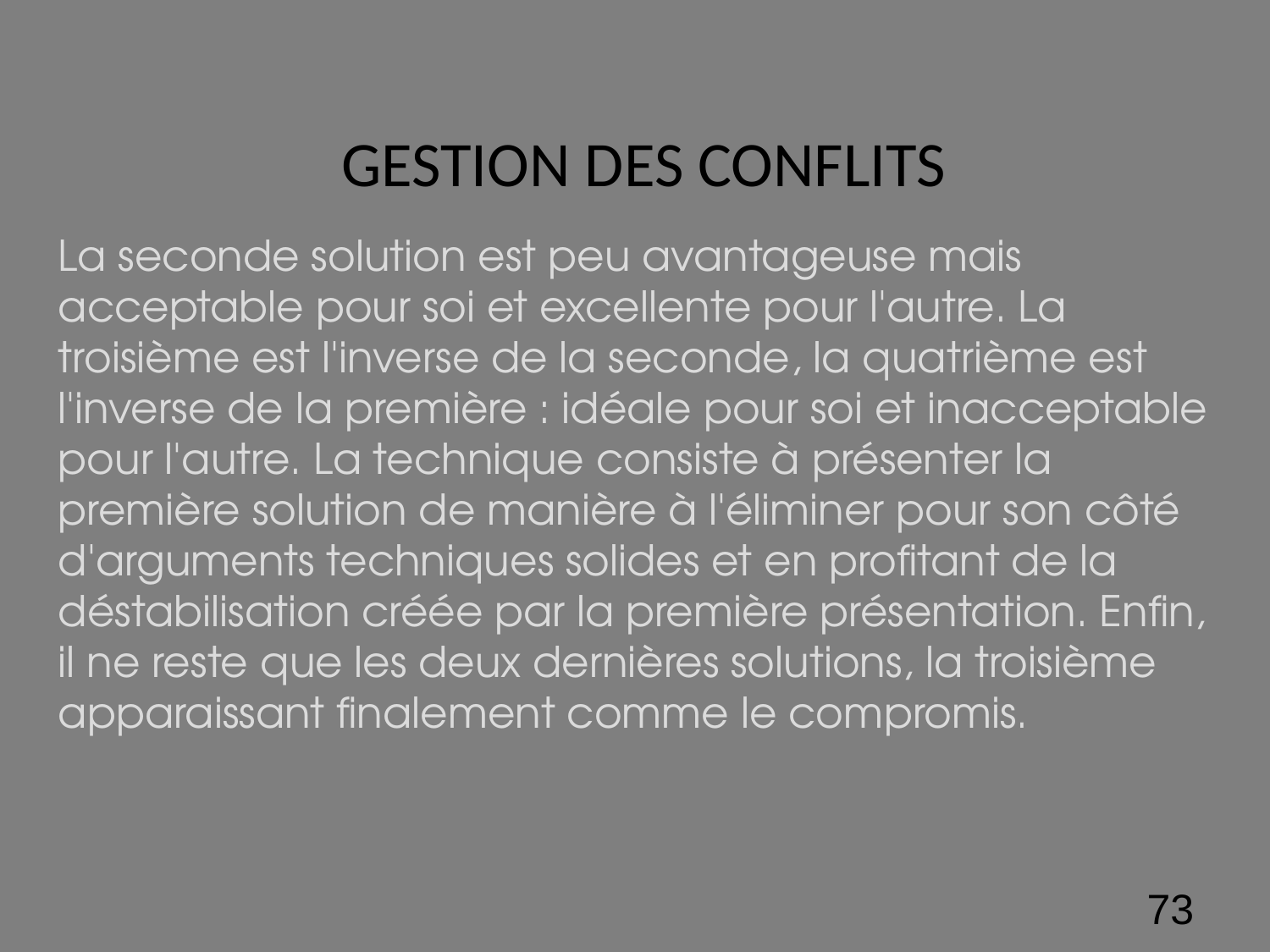

# GESTION DES CONFLITS
La seconde solution est peu avantageuse mais acceptable pour soi et excellente pour l'autre. La troisième est l'inverse de la seconde, la quatrième est l'inverse de la première : idéale pour soi et inacceptable pour l'autre. La technique consiste à présenter la première solution de manière à l'éliminer pour son côté d'arguments techniques solides et en profitant de la déstabilisation créée par la première présentation. Enfin, il ne reste que les deux dernières solutions, la troisième apparaissant finalement comme le compromis.
73